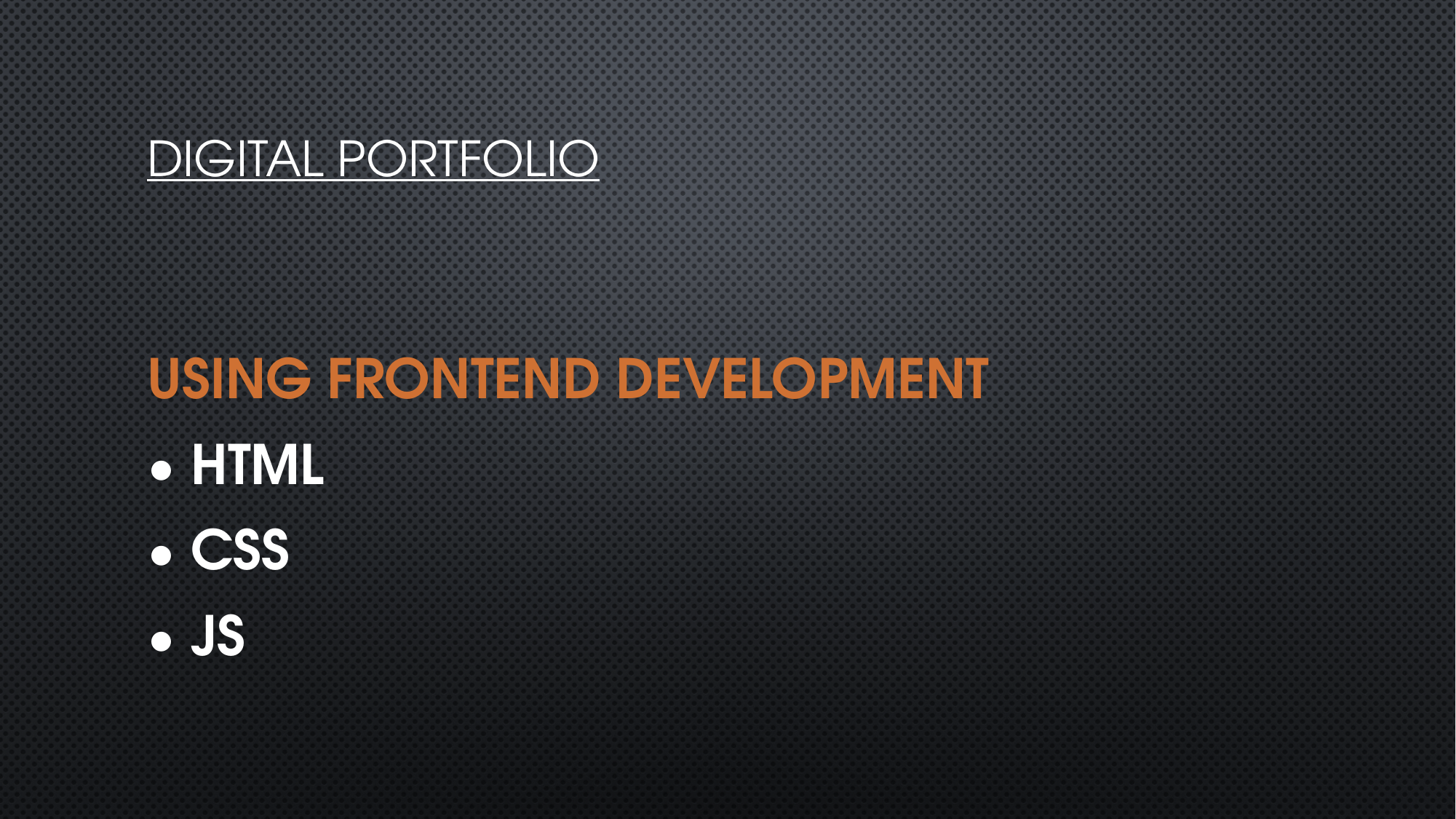

# Digital portfolio
Using frontend development
• html
• css
• js